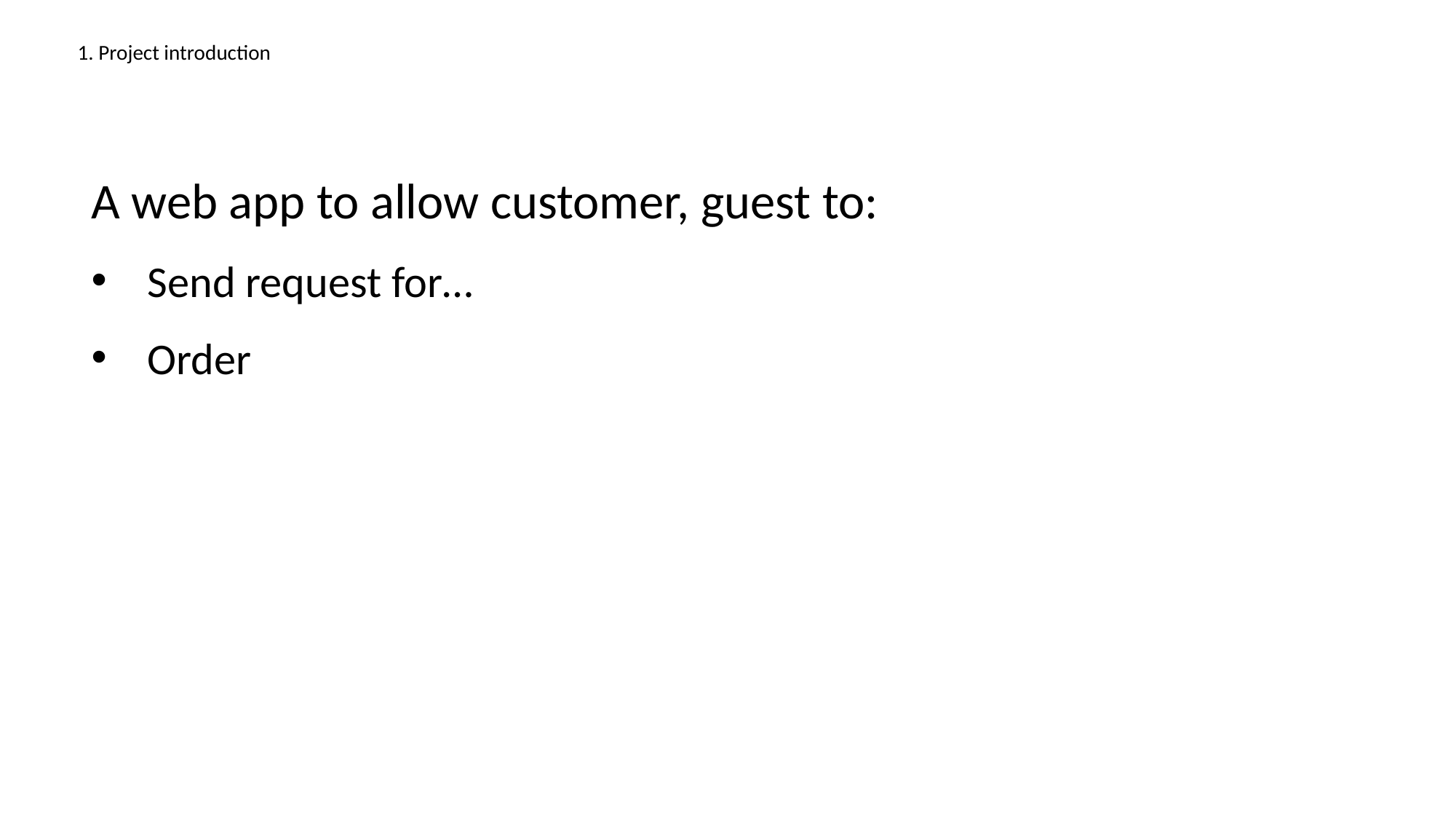

# 1. Project introduction
A web app to allow customer, guest to:
Send request for…
Order